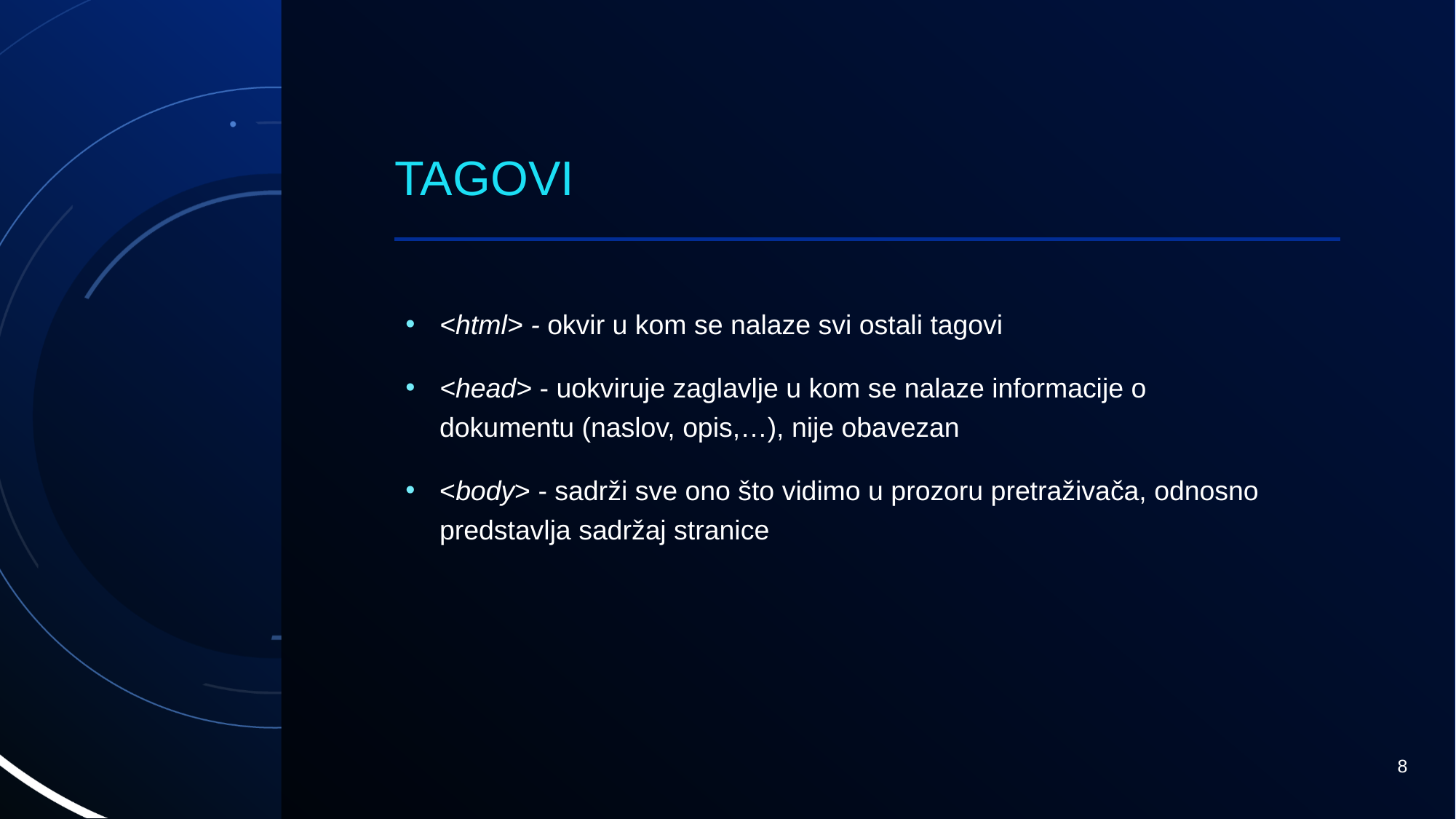

# TAGOVI
<html> - okvir u kom se nalaze svi ostali tagovi
<head> - uokviruje zaglavlje u kom se nalaze informacije o dokumentu (naslov, opis,…), nije obavezan
<body> - sadrži sve ono što vidimo u prozoru pretraživača, odnosno predstavlja sadržaj stranice
8